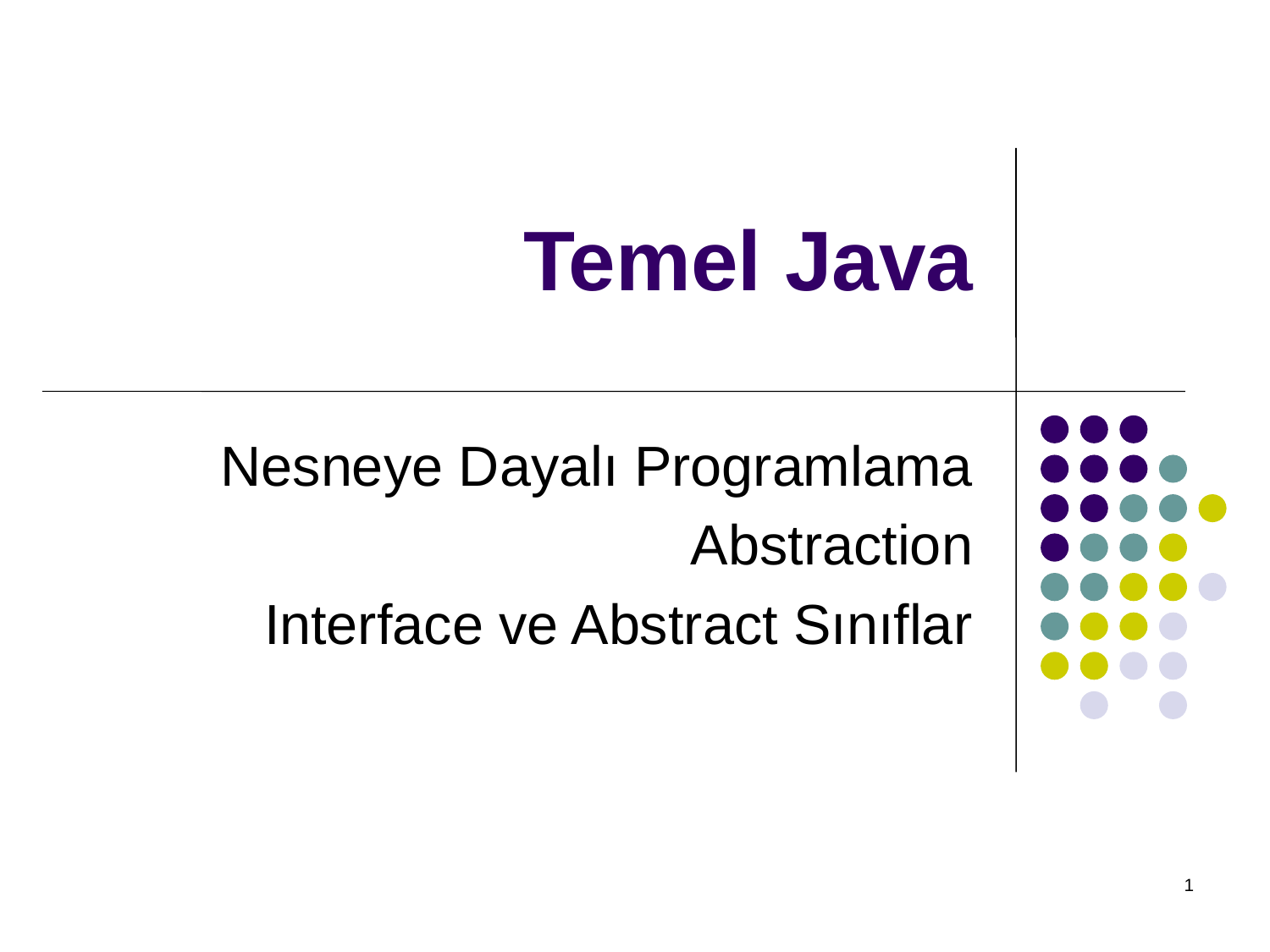

# Temel Java
Nesneye Dayalı Programlama
Abstraction
Interface ve Abstract Sınıflar

1